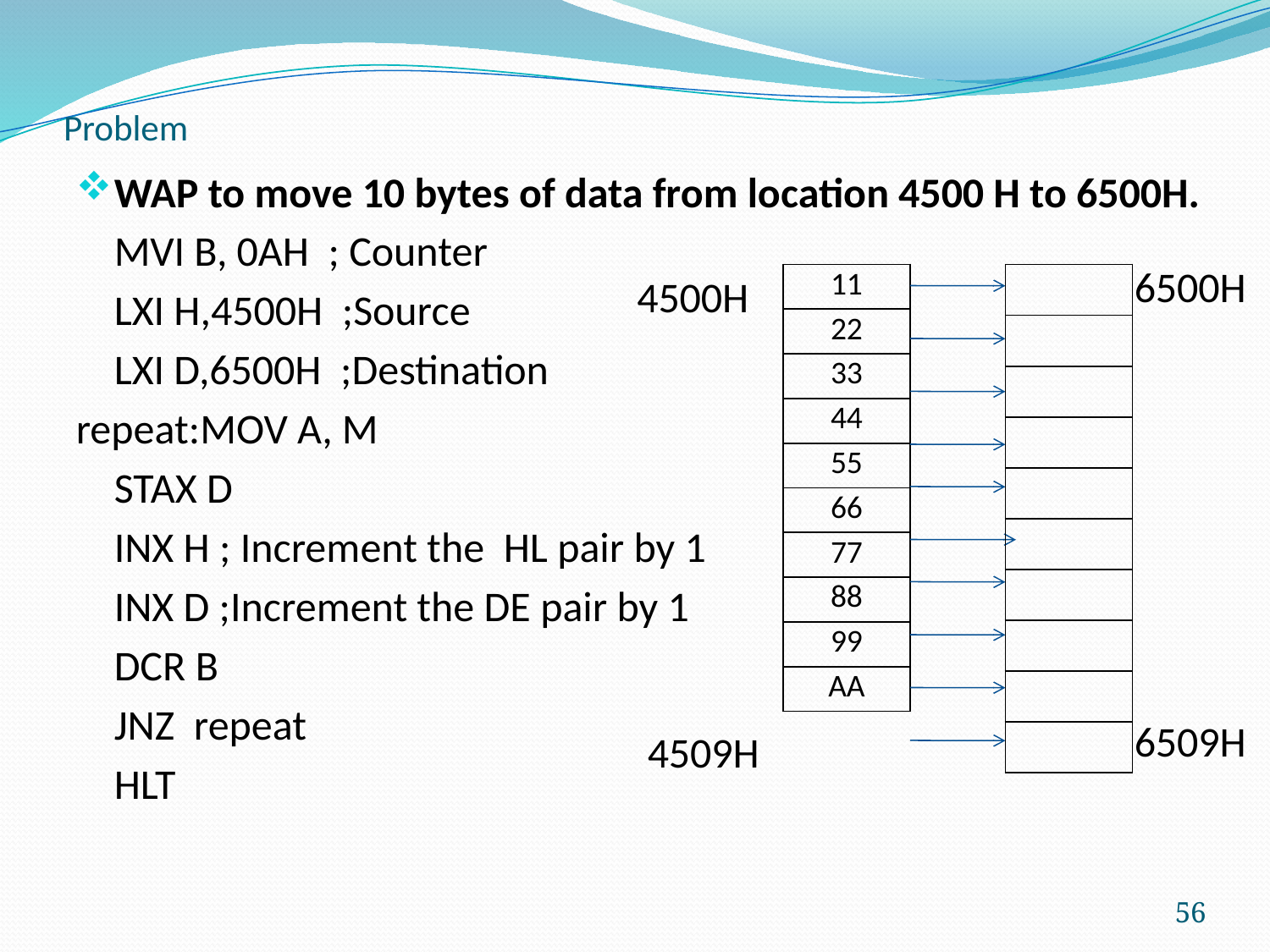

# Problem
WAP to move 10 bytes of data from location 4500 H to 6500H.
	MVI B, 0AH  ; Counter
	LXI H,4500H  ;Source
	LXI D,6500H  ;Destination
repeat:MOV A, M
	STAX D
	INX H ; Increment the  HL pair by 1
	INX D ;Increment the DE pair by 1
	DCR B
	JNZ  repeat
	HLT

6500H
4500H
| 11 |
| --- |
| 22 |
| 33 |
| 44 |
| 55 |
| 66 |
| 77 |
| 88 |
| 99 |
| AA |
|  |
| --- |
|  |
|  |
|  |
|  |
|  |
|  |
|  |
|  |
|  |
6509H
4509H
56